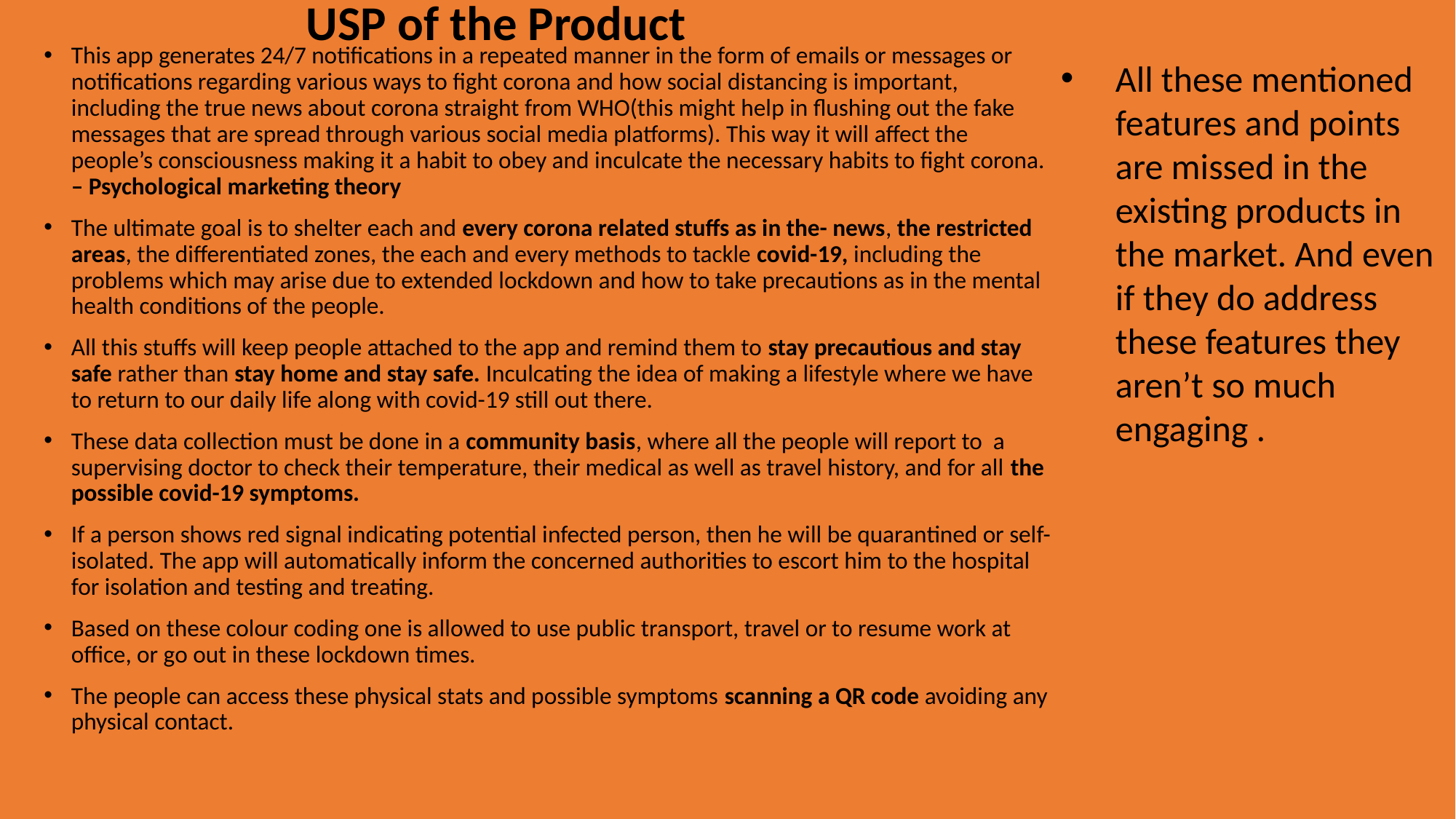

USP of the Product
This app generates 24/7 notifications in a repeated manner in the form of emails or messages or notifications regarding various ways to fight corona and how social distancing is important, including the true news about corona straight from WHO(this might help in flushing out the fake messages that are spread through various social media platforms). This way it will affect the people’s consciousness making it a habit to obey and inculcate the necessary habits to fight corona. – Psychological marketing theory
The ultimate goal is to shelter each and every corona related stuffs as in the- news, the restricted areas, the differentiated zones, the each and every methods to tackle covid-19, including the problems which may arise due to extended lockdown and how to take precautions as in the mental health conditions of the people.
All this stuffs will keep people attached to the app and remind them to stay precautious and stay safe rather than stay home and stay safe. Inculcating the idea of making a lifestyle where we have to return to our daily life along with covid-19 still out there.
These data collection must be done in a community basis, where all the people will report to  a supervising doctor to check their temperature, their medical as well as travel history, and for all the possible covid-19 symptoms.
If a person shows red signal indicating potential infected person, then he will be quarantined or self-isolated. The app will automatically inform the concerned authorities to escort him to the hospital for isolation and testing and treating.
Based on these colour coding one is allowed to use public transport, travel or to resume work at office, or go out in these lockdown times.
The people can access these physical stats and possible symptoms scanning a QR code avoiding any physical contact.

All these mentioned features and points are missed in the existing products in the market. And even if they do address these features they aren’t so much engaging .